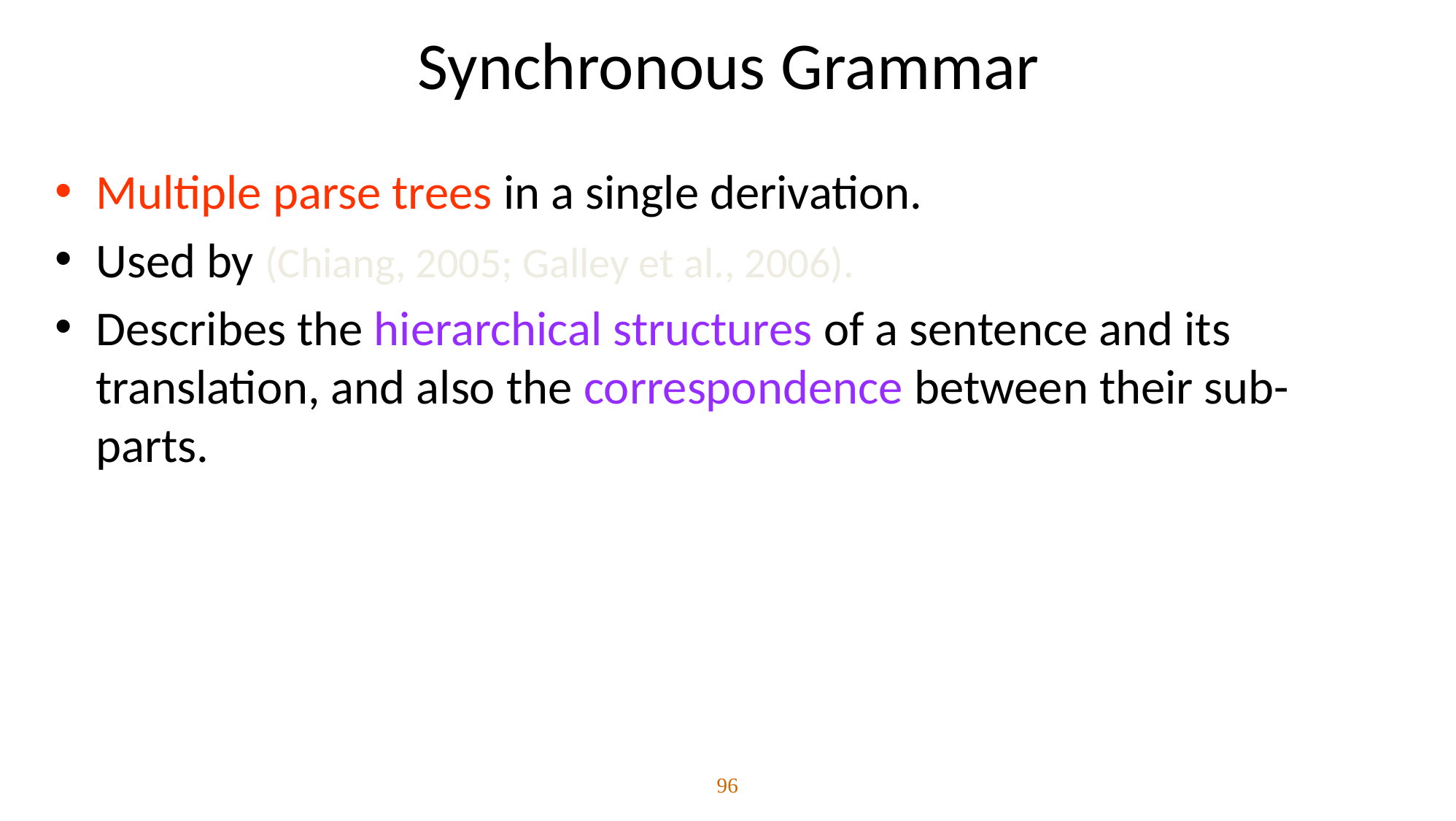

# Synchronous Grammar
Multiple parse trees in a single derivation.
Used by (Chiang, 2005; Galley et al., 2006).
Describes the hierarchical structures of a sentence and its translation, and also the correspondence between their sub-parts.
96